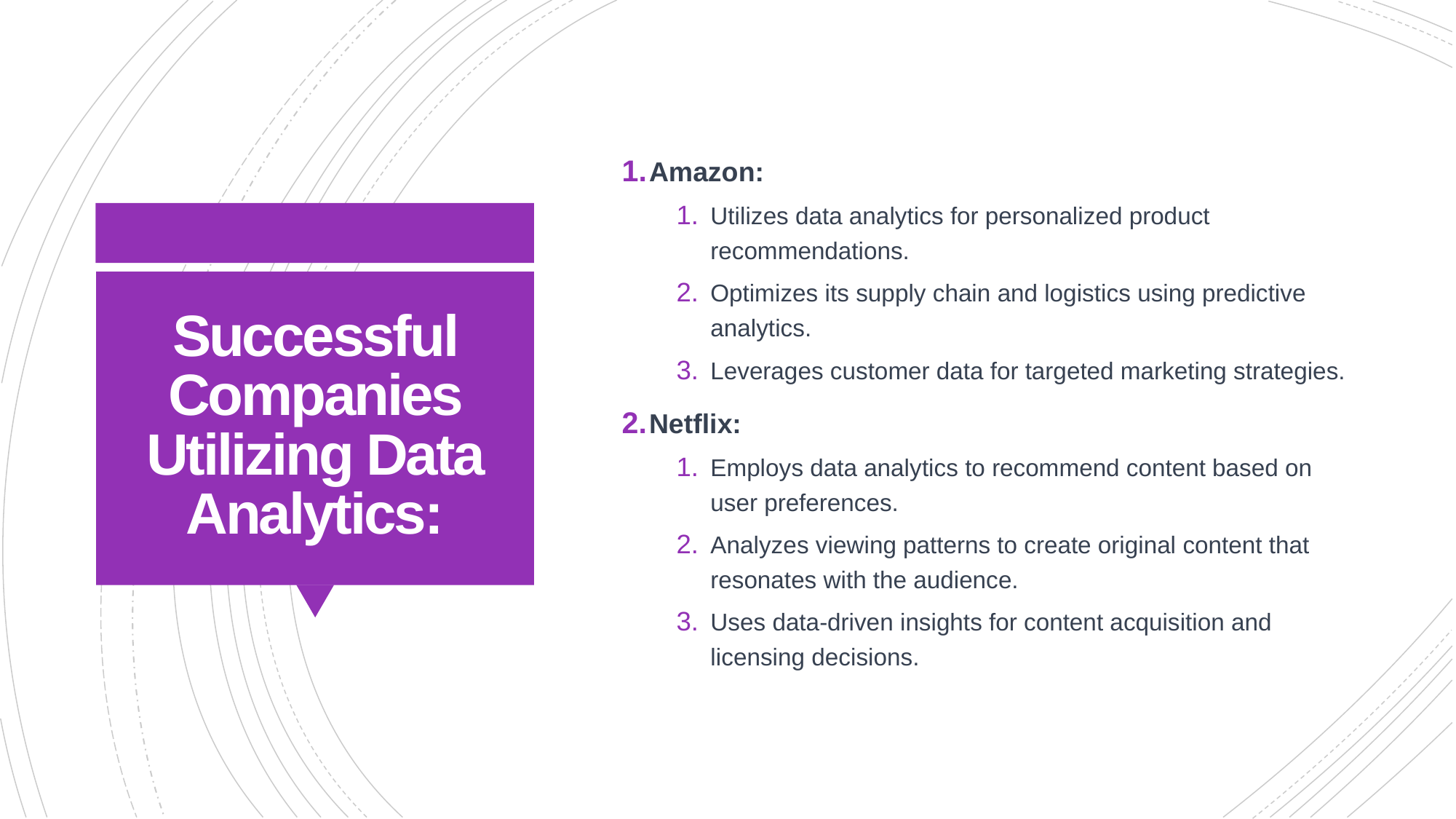

Amazon:
Utilizes data analytics for personalized product recommendations.
Optimizes its supply chain and logistics using predictive analytics.
Leverages customer data for targeted marketing strategies.
Netflix:
Employs data analytics to recommend content based on user preferences.
Analyzes viewing patterns to create original content that resonates with the audience.
Uses data-driven insights for content acquisition and licensing decisions.
# Successful Companies Utilizing Data Analytics: